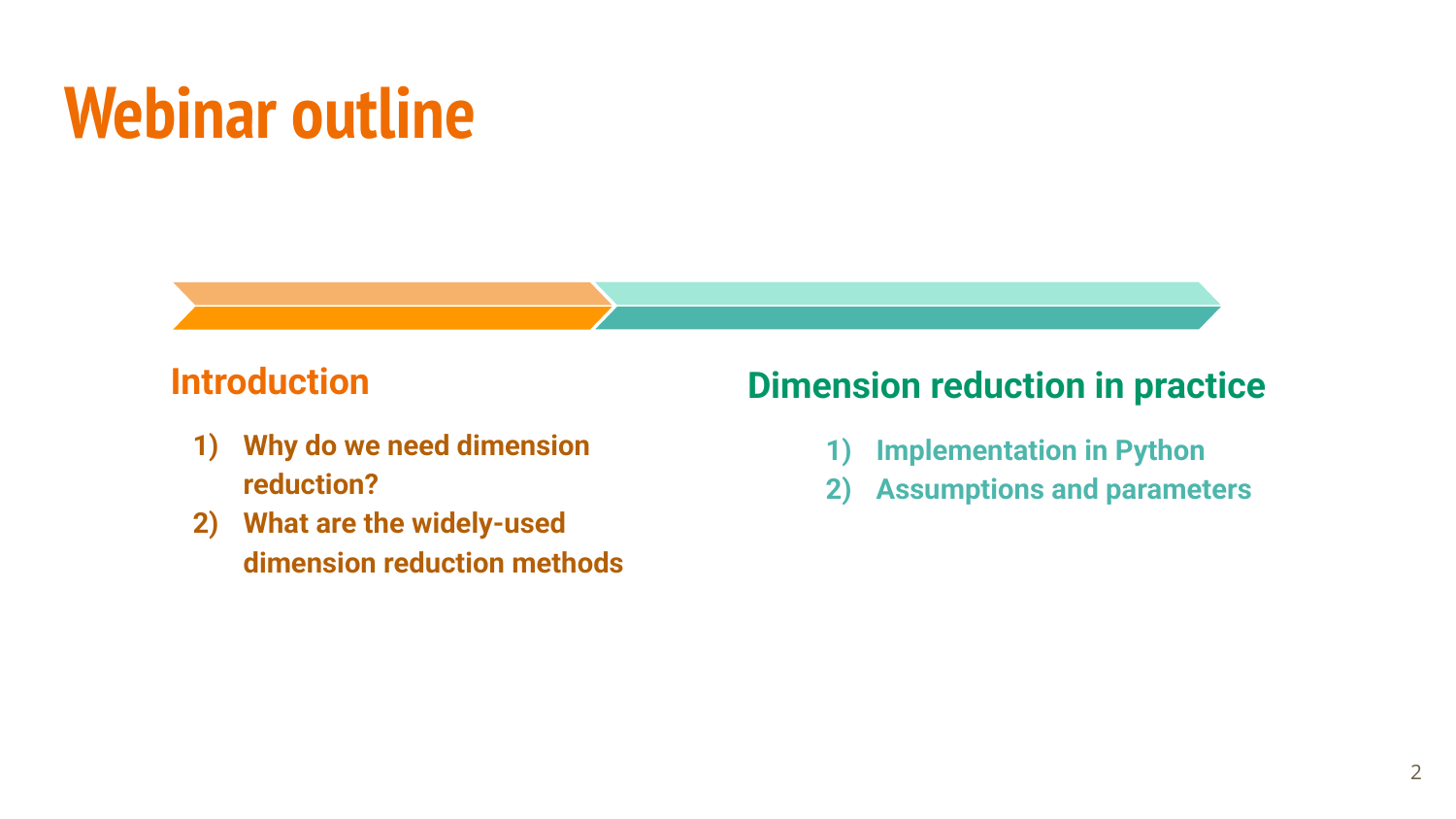

Webinar outline

Dimension reduction in practice
Implementation in Python
Assumptions and parameters

Introduction
Why do we need dimension reduction?
What are the widely-used dimension reduction methods
2